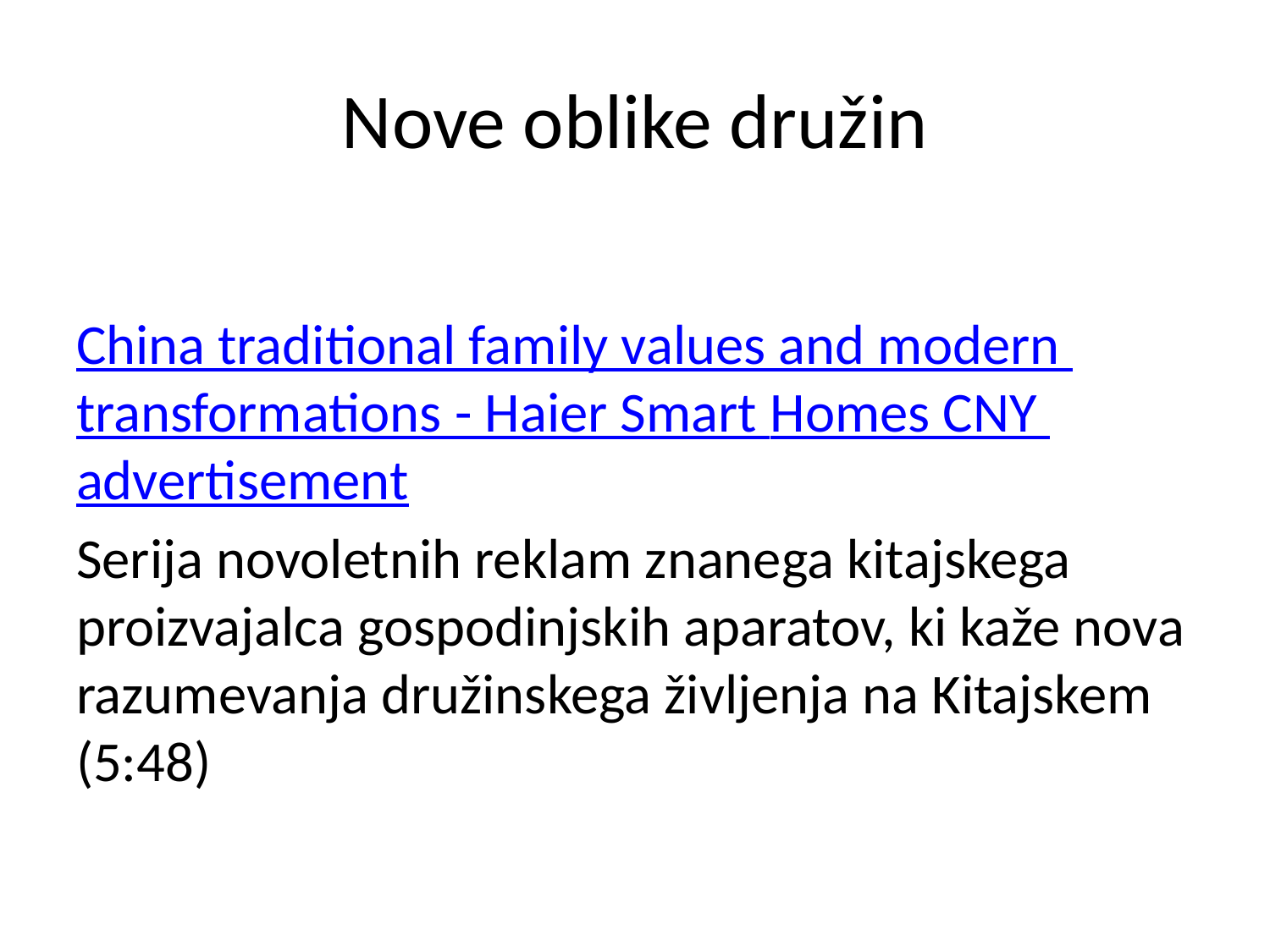

# Nove oblike družin

China traditional family values and modern transformations - Haier Smart Homes CNY advertisement
Serija novoletnih reklam znanega kitajskega proizvajalca gospodinjskih aparatov, ki kaže nova razumevanja družinskega življenja na Kitajskem (5:48)